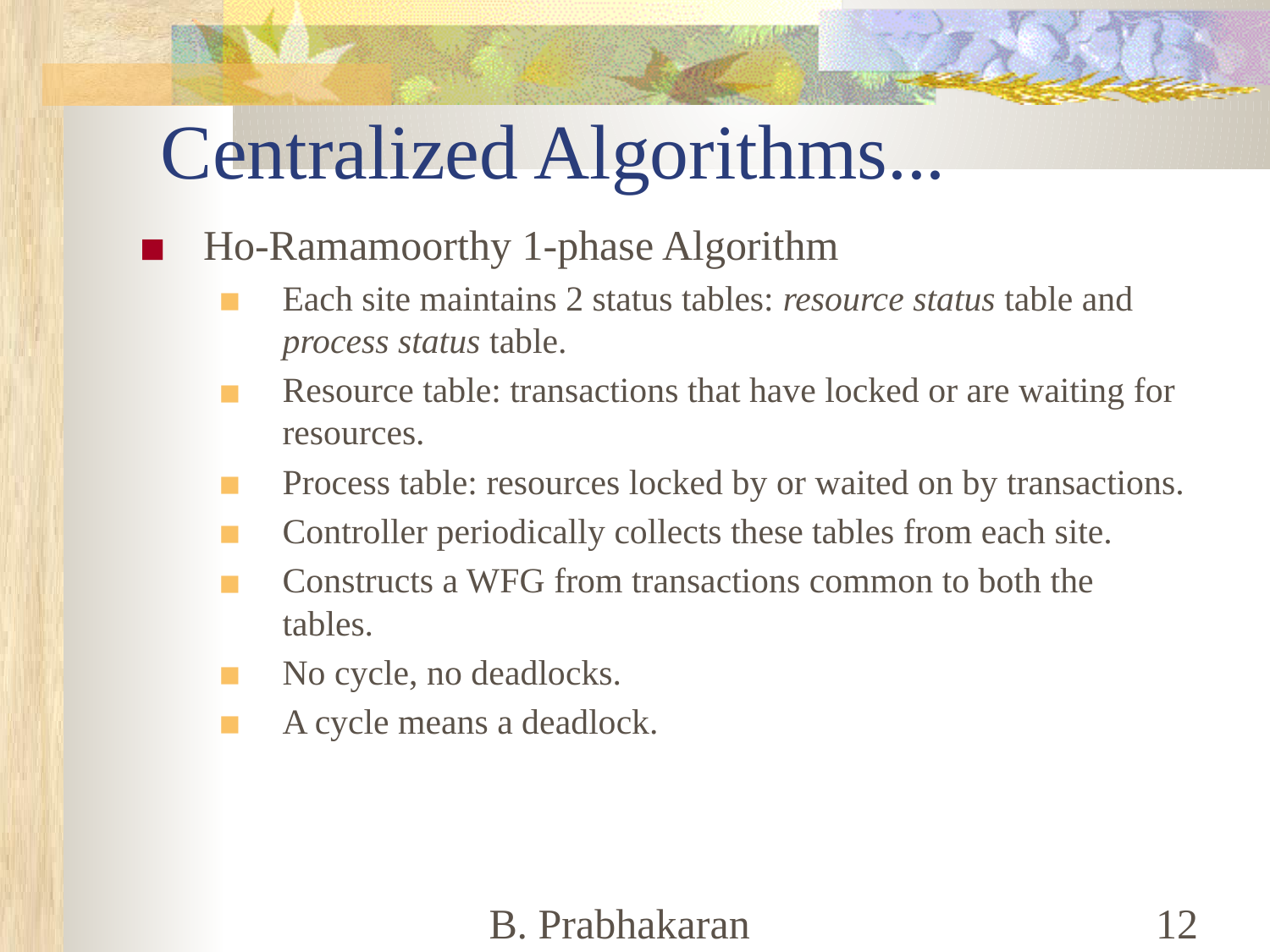

# Centralized Algorithms...
Ho-Ramamoorthy 1-phase Algorithm
Each site maintains 2 status tables: resource status table and process status table.
Resource table: transactions that have locked or are waiting for  resources.
Process table: resources locked by or waited on by transactions.
Controller periodically collects these tables from each site.
Constructs a WFG from transactions common to both the tables.
No cycle, no deadlocks.
A cycle means a deadlock.
B. Prabhakaran
12